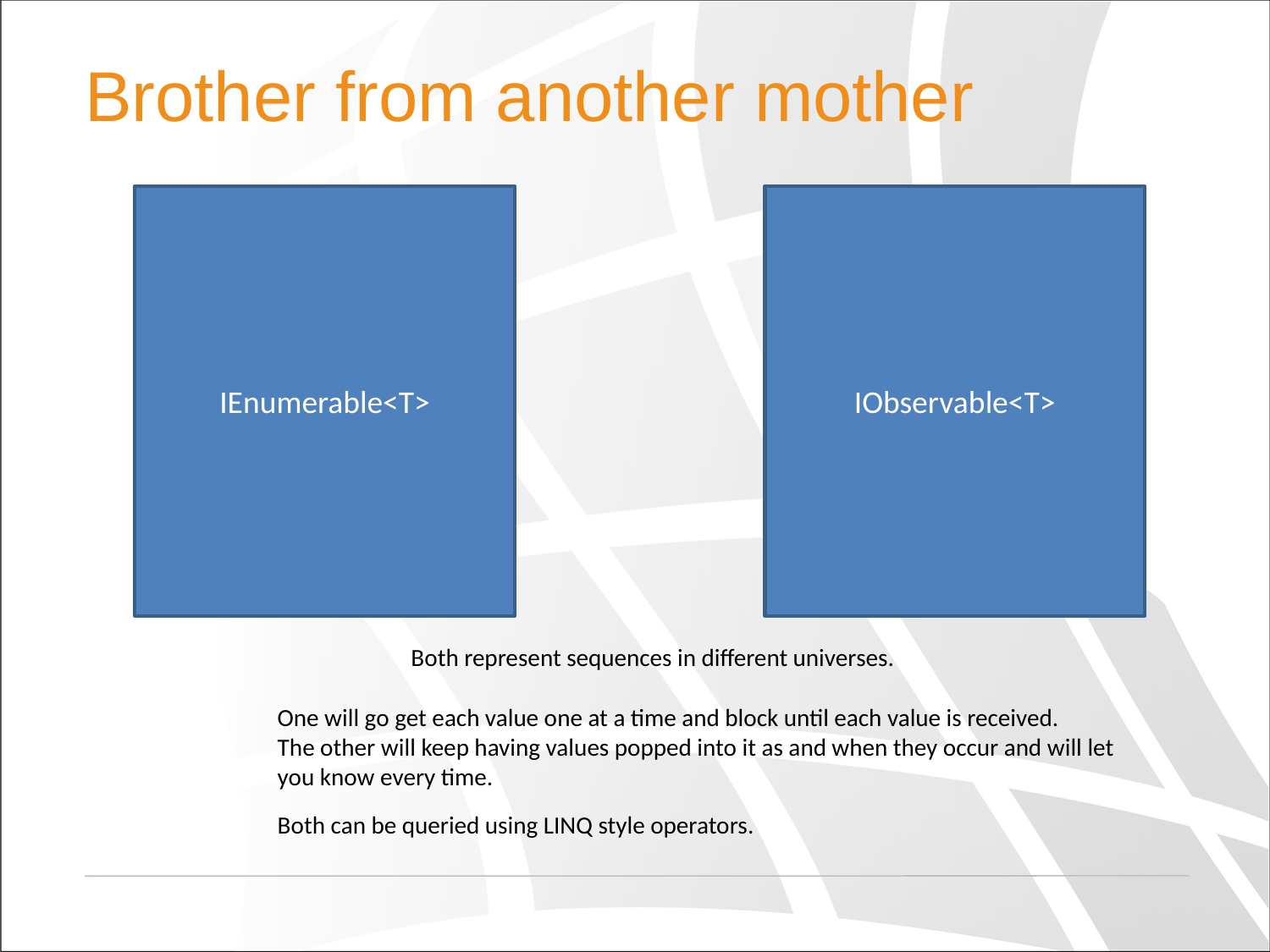

# Brother from another mother
IEnumerable<T>
IObservable<T>
Both represent sequences in different universes.
One will go get each value one at a time and block until each value is received.
The other will keep having values popped into it as and when they occur and will let you know every time.
Both can be queried using LINQ style operators.